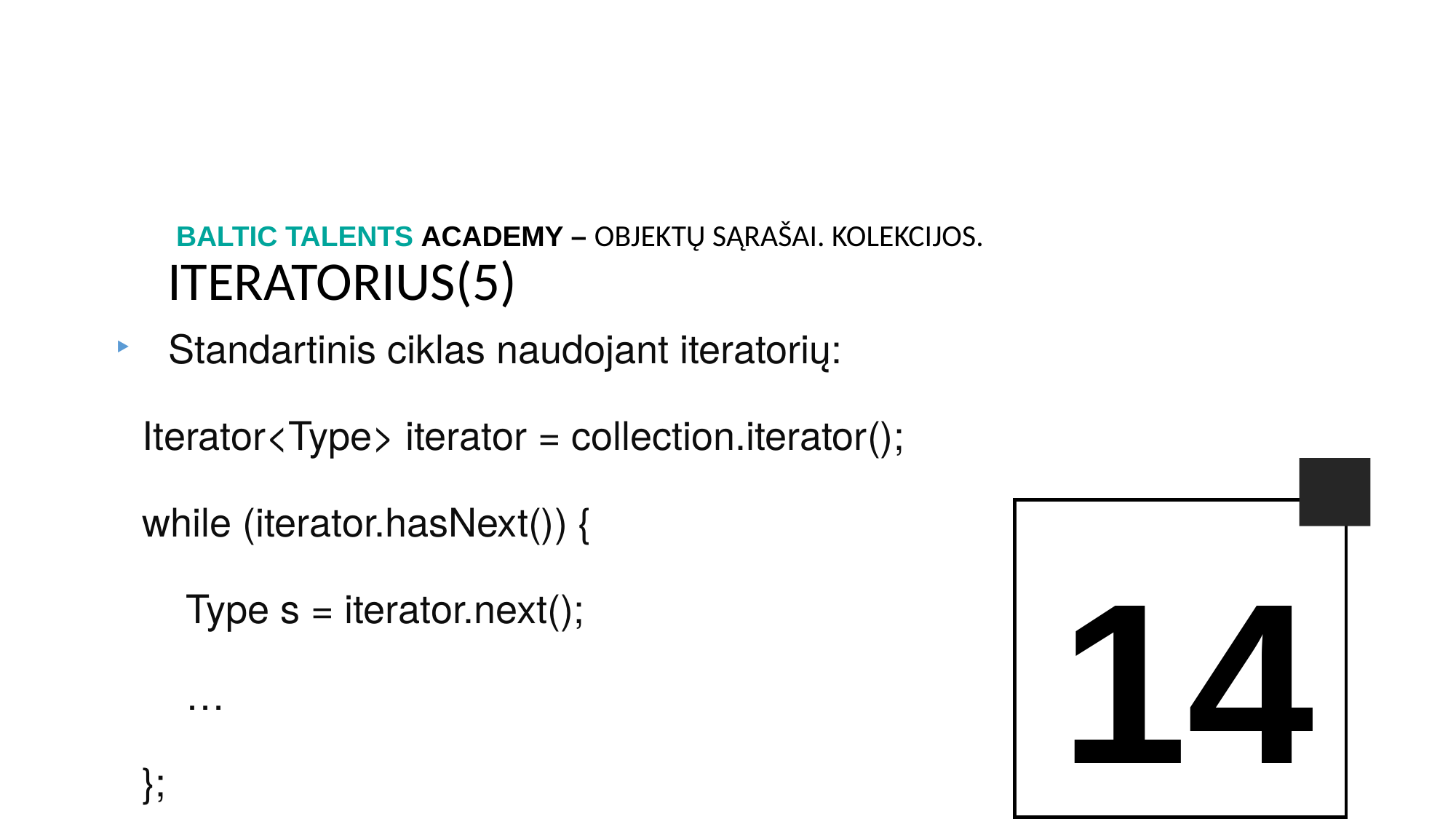

BALTIc TALENTs AcADEMy – Objektų sąrašai. Kolekcijos.

Iteratorius(5)
Standartinis ciklas naudojant iteratorių:
Iterator<Type> iterator = collection.iterator();
while (iterator.hasNext()) {
    Type s = iterator.next();
    …
};

14